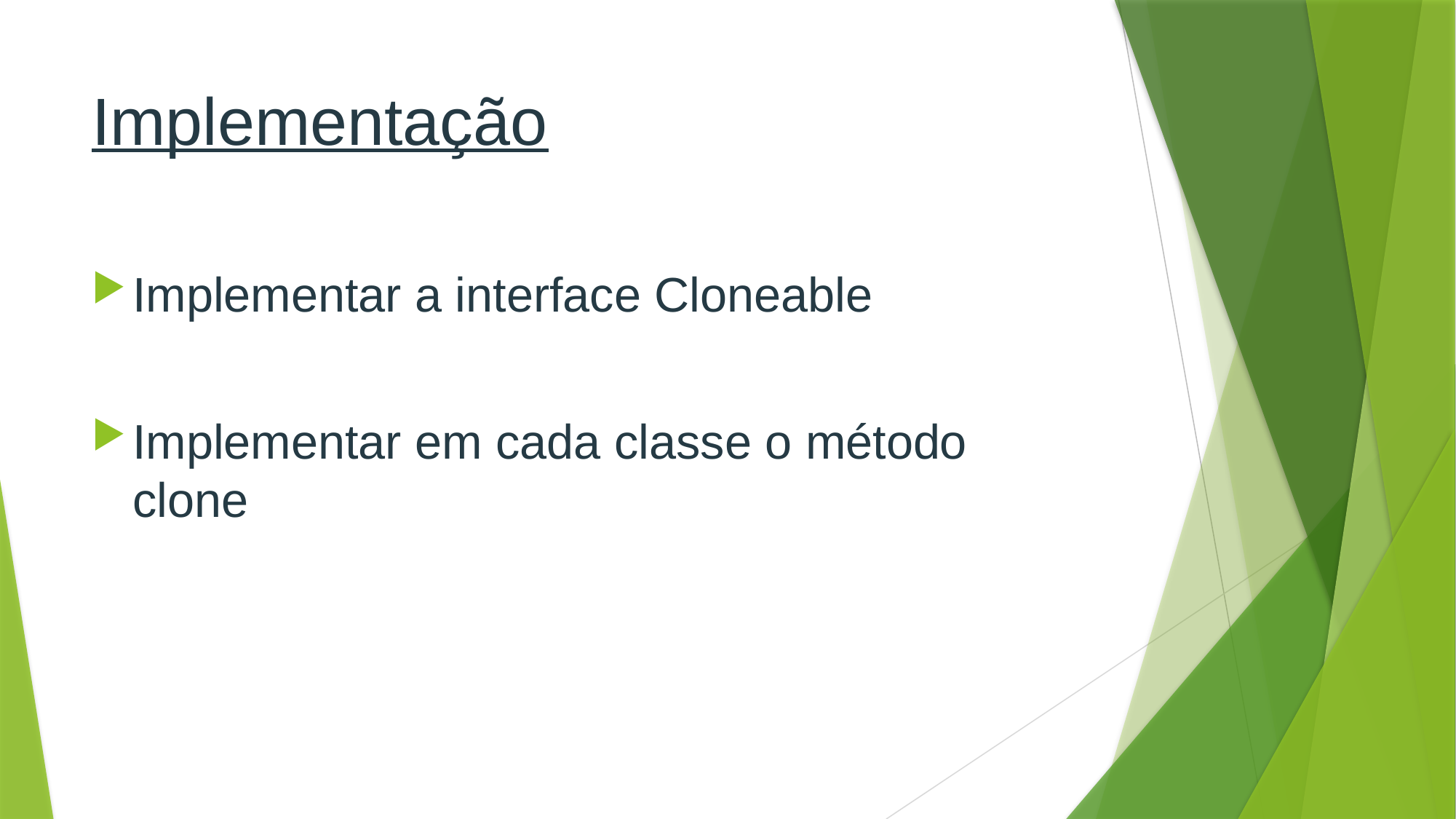

# Implementação
Implementar a interface Cloneable

Implementar em cada classe o método clone